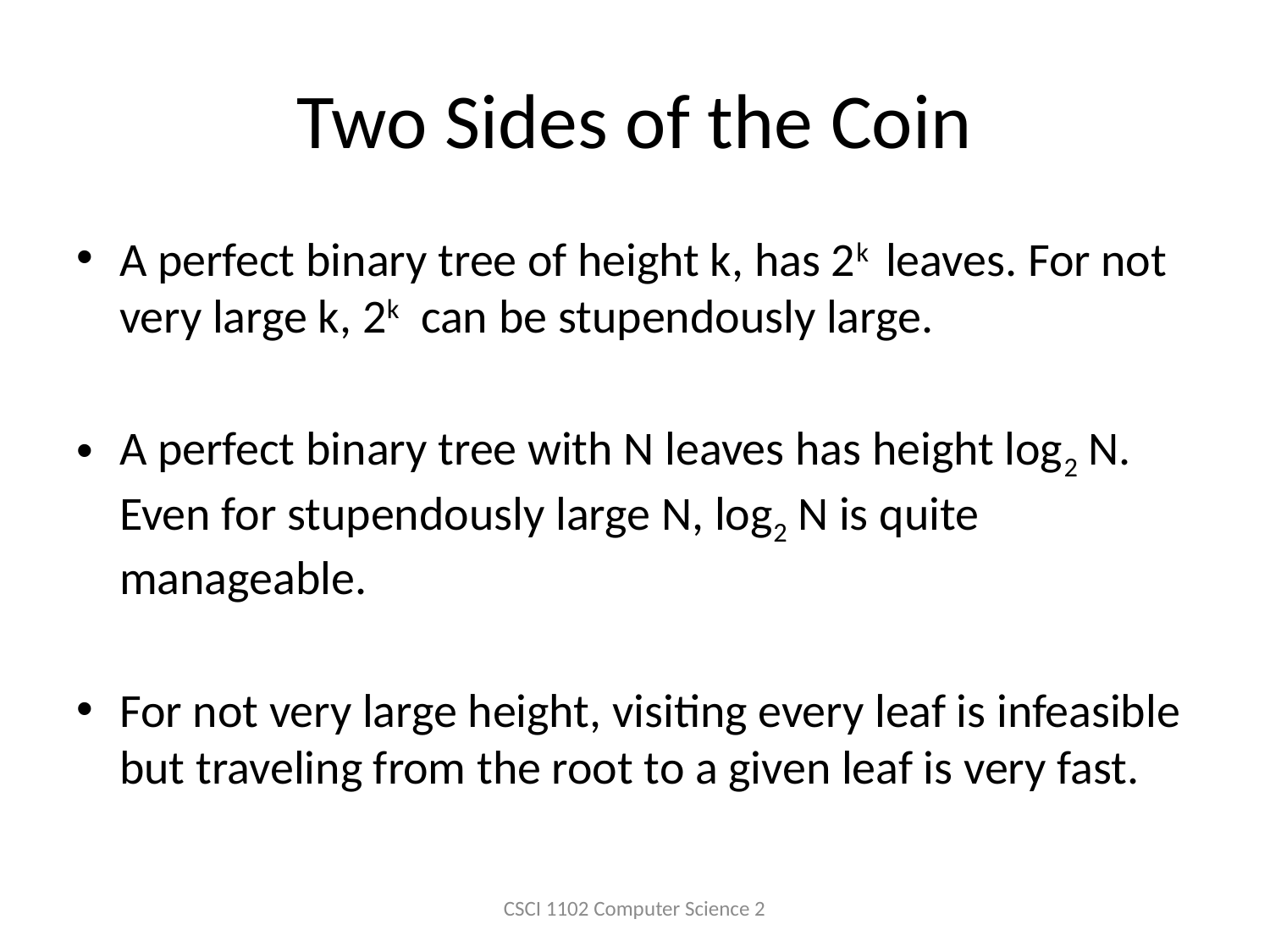

# Two Sides of the Coin
A perfect binary tree of height k, has 2k  leaves. For not very large k, 2k  can be stupendously large.

A perfect binary tree with N leaves has height log2 N. Even for stupendously large N, log2 N is quite manageable.

For not very large height, visiting every leaf is infeasible but traveling from the root to a given leaf is very fast.
CSCI 1102 Computer Science 2